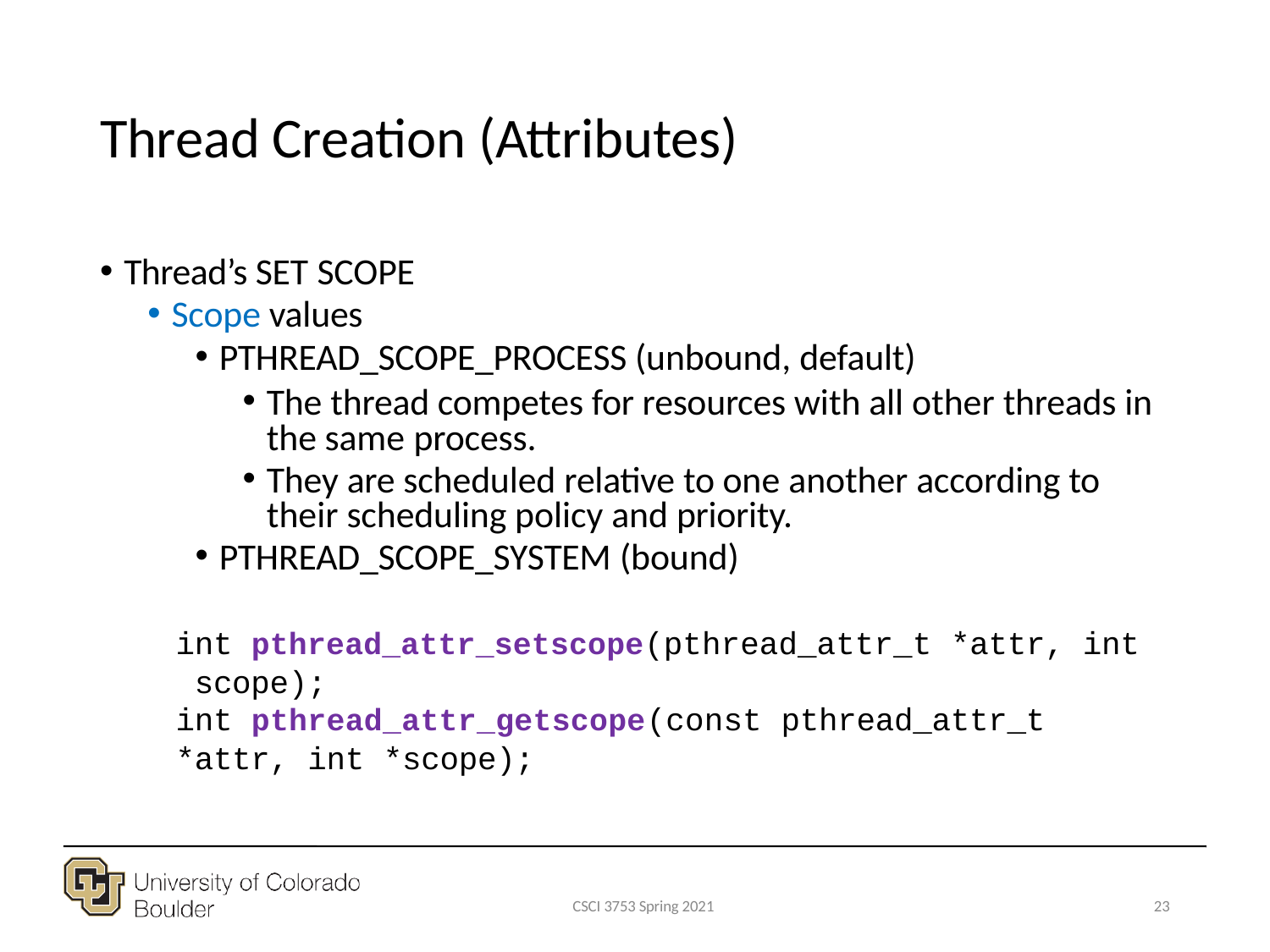

# Thread Creation (Attributes)
Thread’s SET SCOPE
Scope values
PTHREAD_SCOPE_PROCESS (unbound, default)
The thread competes for resources with all other threads in  the same process.
They are scheduled relative to one another according to  their scheduling policy and priority.
PTHREAD_SCOPE_SYSTEM (bound)

int pthread_attr_setscope(pthread_attr_t *attr, int  scope);
int pthread_attr_getscope(const pthread_attr_t
*attr, int *scope);
CSCI 3753 Spring 2021
23